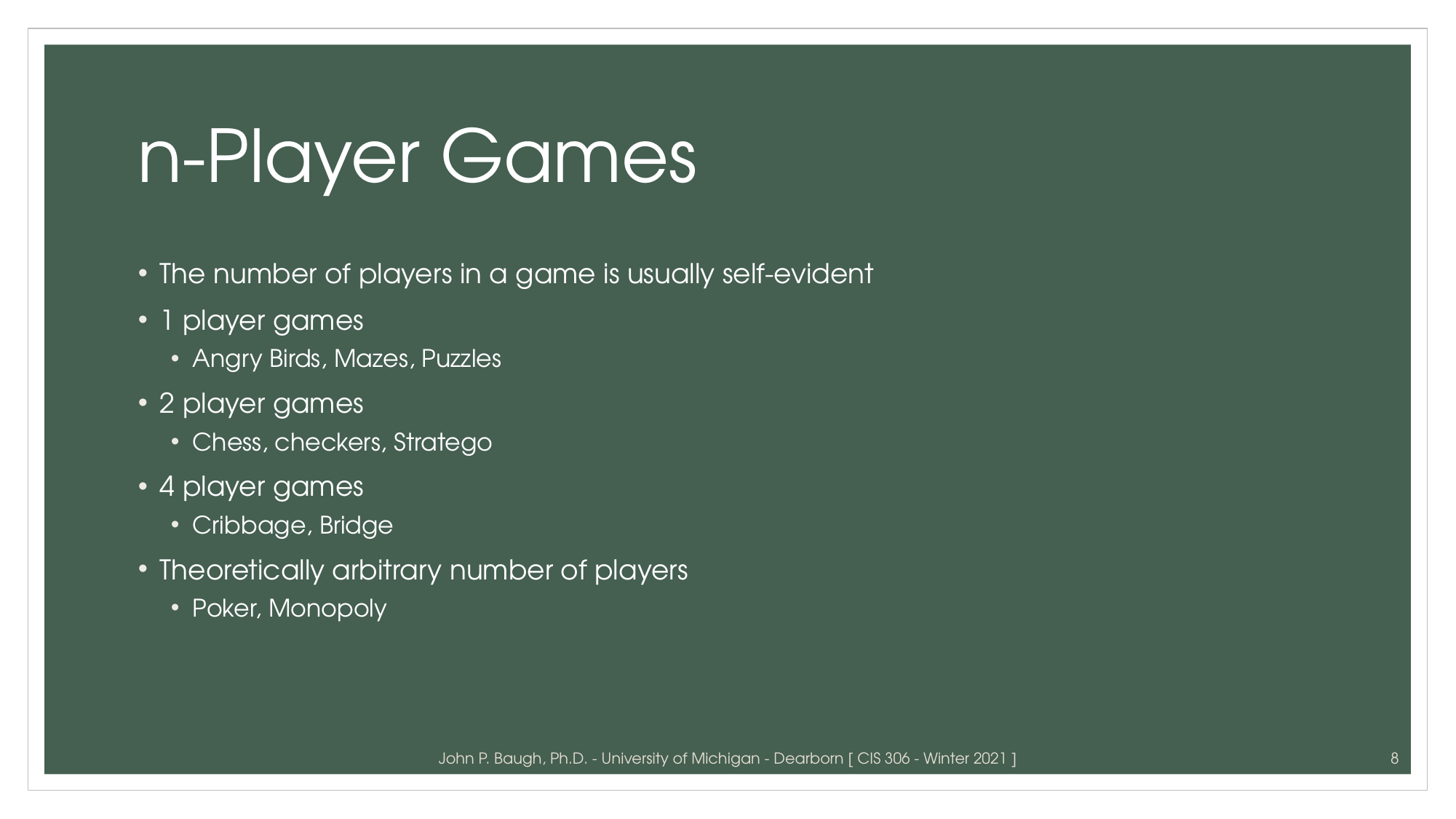

# n-Player Games
The number of players in a game is usually self-evident
1 player games
Angry Birds, Mazes, Puzzles
2 player games
Chess, checkers, Stratego
4 player games
Cribbage, Bridge
Theoretically arbitrary number of players
Poker, Monopoly
John P. Baugh, Ph.D. - University of Michigan - Dearborn [ CIS 306 - Winter 2021 ]
8